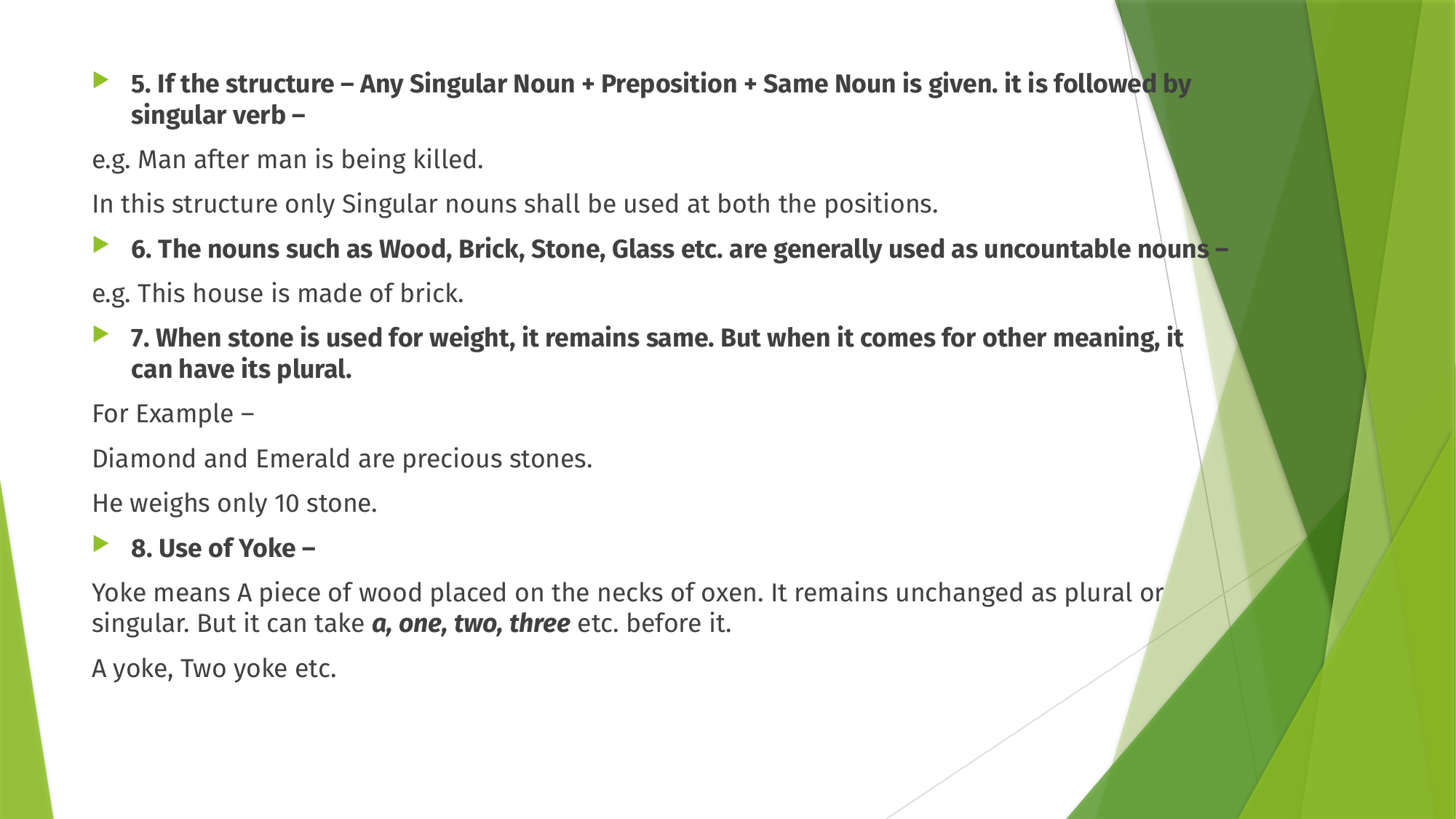

5. If the structure – Any Singular Noun + Preposition + Same Noun is given. it is followed by singular verb –
e.g. Man after man is being killed.
In this structure only Singular nouns shall be used at both the positions.
6. The nouns such as Wood, Brick, Stone, Glass etc. are generally used as uncountable nouns –
e.g. This house is made of brick.
7. When stone is used for weight, it remains same. But when it comes for other meaning, it can have its plural.
For Example –
Diamond and Emerald are precious stones.
He weighs only 10 stone.
8. Use of Yoke –
Yoke means A piece of wood placed on the necks of oxen. It remains unchanged as plural or singular. But it can take a, one, two, three etc. before it.
A yoke, Two yoke etc.